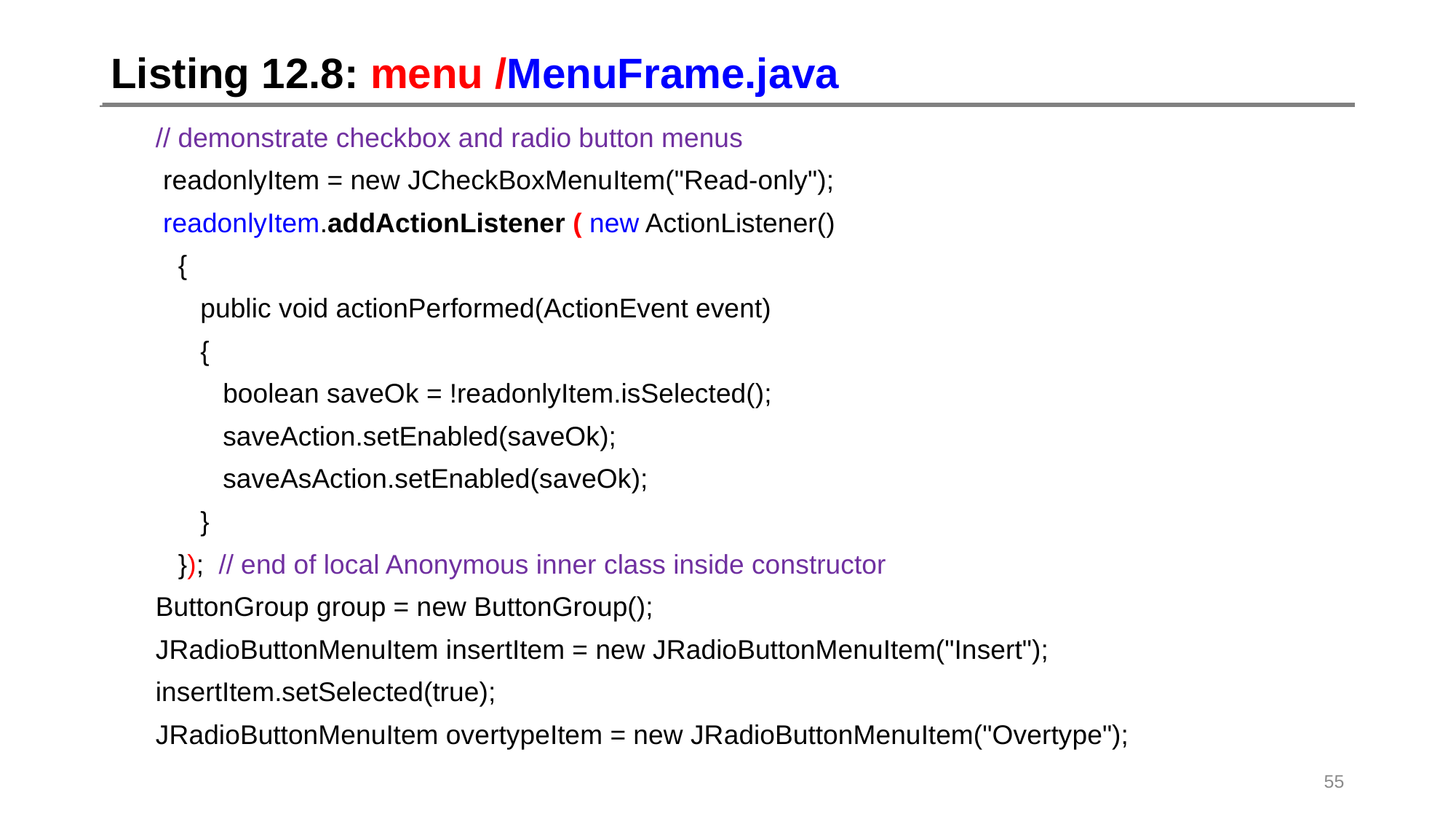

# Listing 12.8: menu /MenuFrame.java
      // demonstrate checkbox and radio button menus
       readonlyItem = new JCheckBoxMenuItem("Read-only");
       readonlyItem.addActionListener ( new ActionListener()
         {
            public void actionPerformed(ActionEvent event)
            {
               boolean saveOk = !readonlyItem.isSelected();
               saveAction.setEnabled(saveOk);
               saveAsAction.setEnabled(saveOk);
            }
         });  // end of local Anonymous inner class inside constructor
      ButtonGroup group = new ButtonGroup();
      JRadioButtonMenuItem insertItem = new JRadioButtonMenuItem("Insert");
      insertItem.setSelected(true);
      JRadioButtonMenuItem overtypeItem = new JRadioButtonMenuItem("Overtype");

55